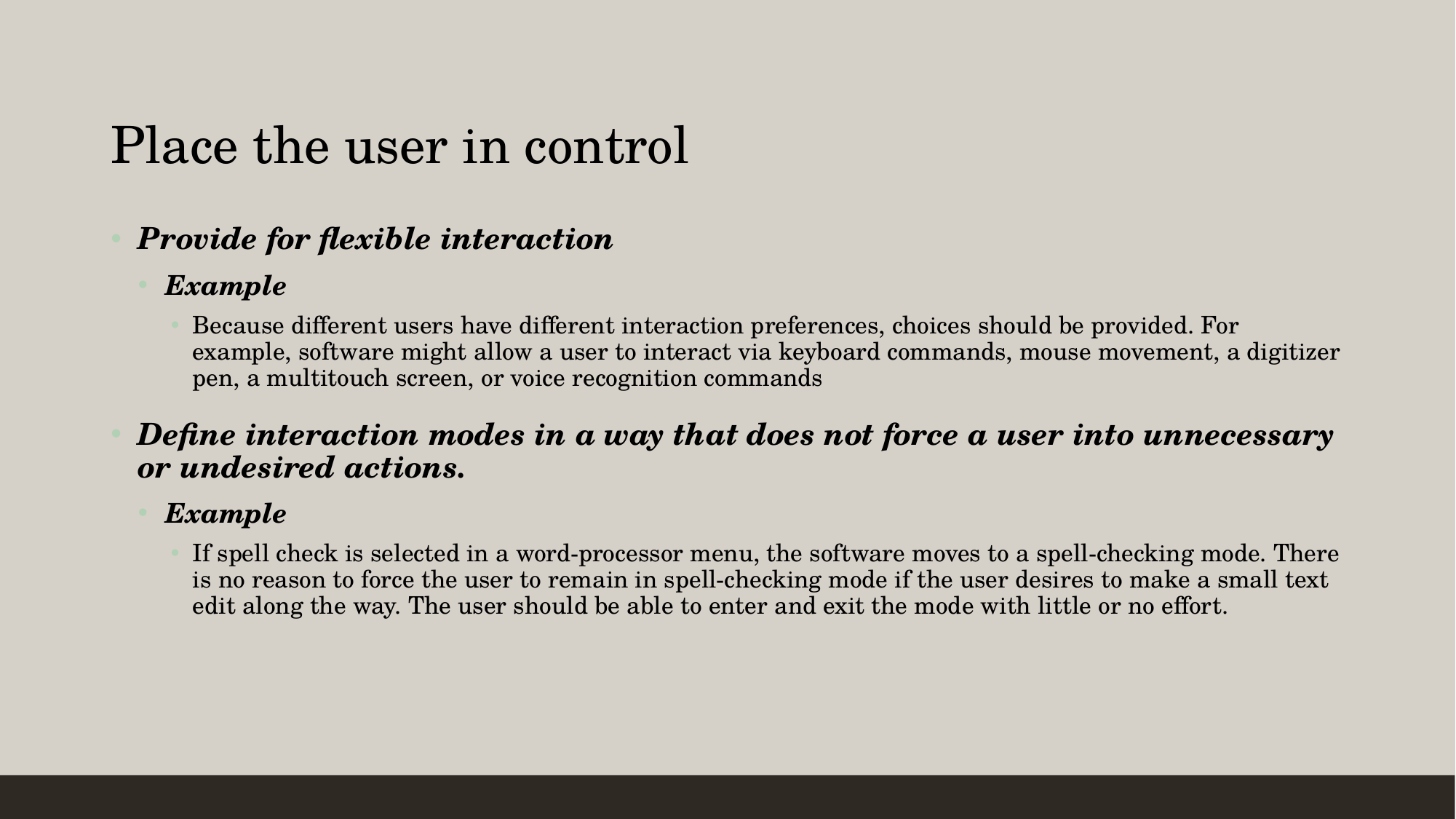

# Place the user in control
Provide for flexible interaction
Example
Because different users have different interaction preferences, choices should be provided. For example, software might allow a user to interact via keyboard commands, mouse movement, a digitizer pen, a multitouch screen, or voice recognition commands
Define interaction modes in a way that does not force a user into unnecessary or undesired actions.
Example
If spell check is selected in a word-processor menu, the software moves to a spell-checking mode. There is no reason to force the user to remain in spell-checking mode if the user desires to make a small text edit along the way. The user should be able to enter and exit the mode with little or no effort.